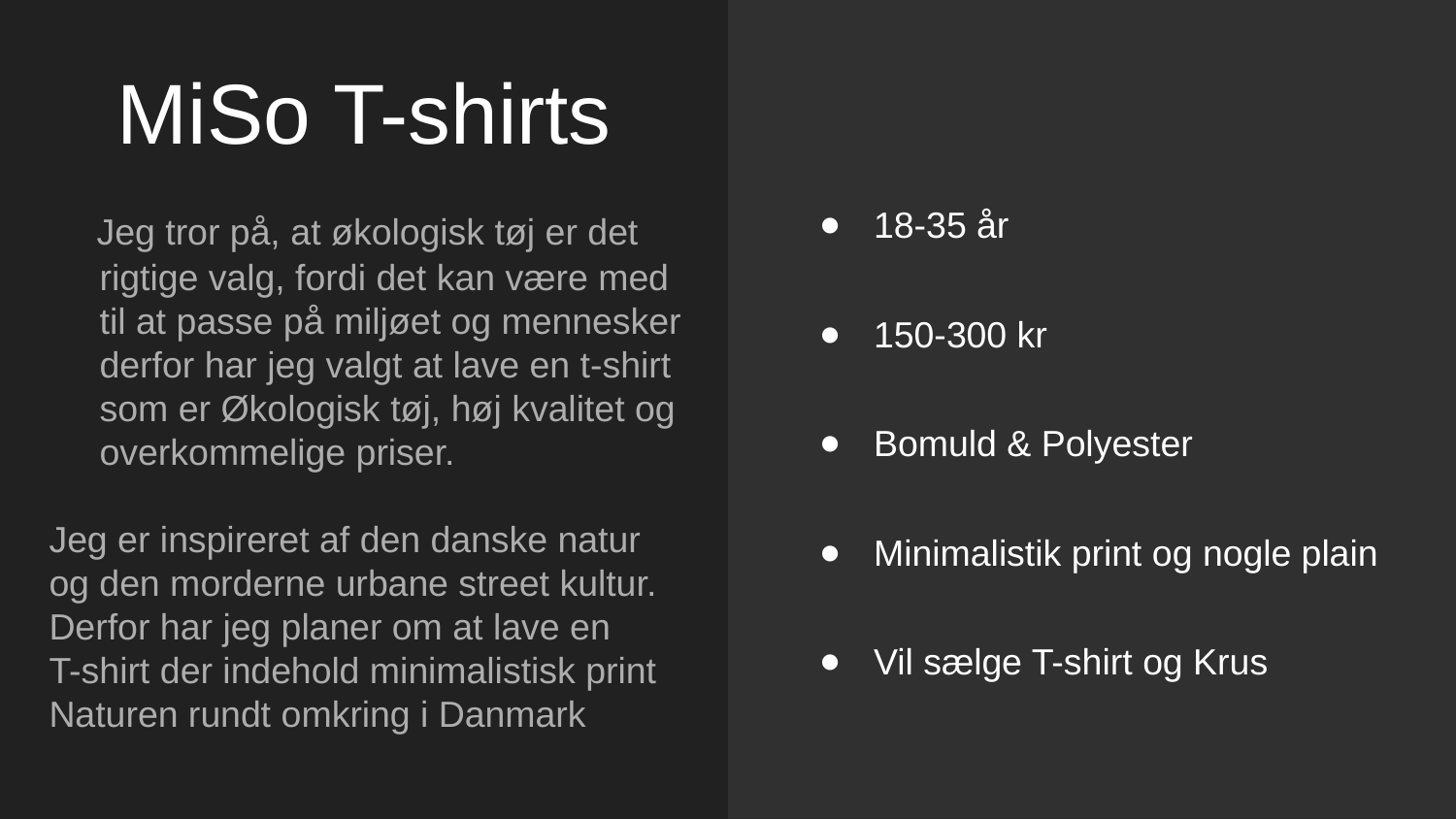

# MiSo T-shirts
18-35 år
150-300 kr
Bomuld & Polyester
Minimalistik print og nogle plain
Vil sælge T-shirt og Krus
    Jeg tror på, at økologisk tøj er det rigtige valg, fordi det kan være med til at passe på miljøet og mennesker derfor har jeg valgt at lave en t-shirt som er Økologisk tøj, høj kvalitet og overkommelige priser.

Jeg er inspireret af den danske natur
og den morderne urbane street kultur.
Derfor har jeg planer om at lave en
T-shirt der indehold minimalistisk print
Naturen rundt omkring i Danmark